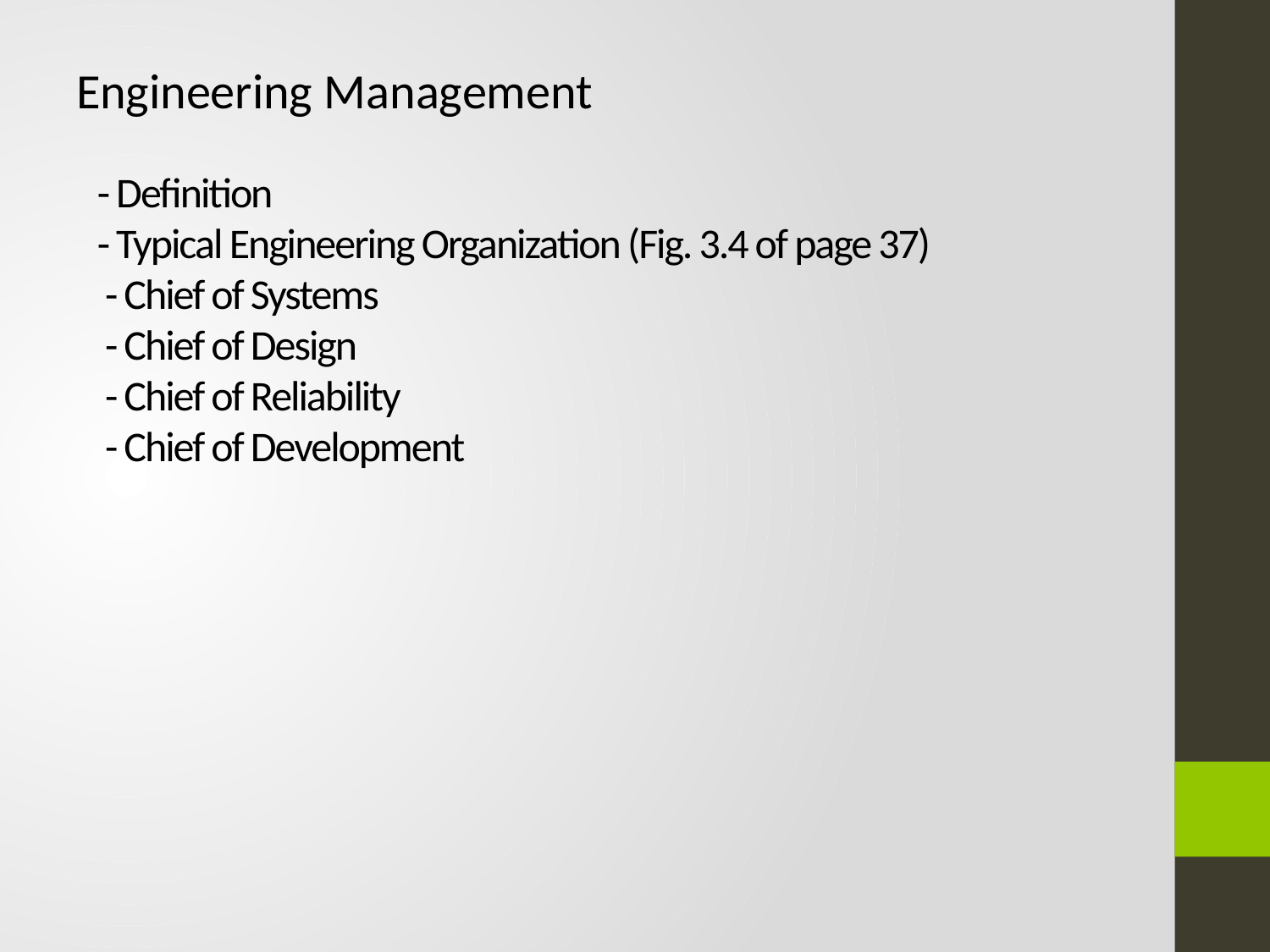

Engineering Management
# - Definition - Typical Engineering Organization (Fig. 3.4 of page 37) - Chief of Systems - Chief of Design - Chief of Reliability - Chief of Development